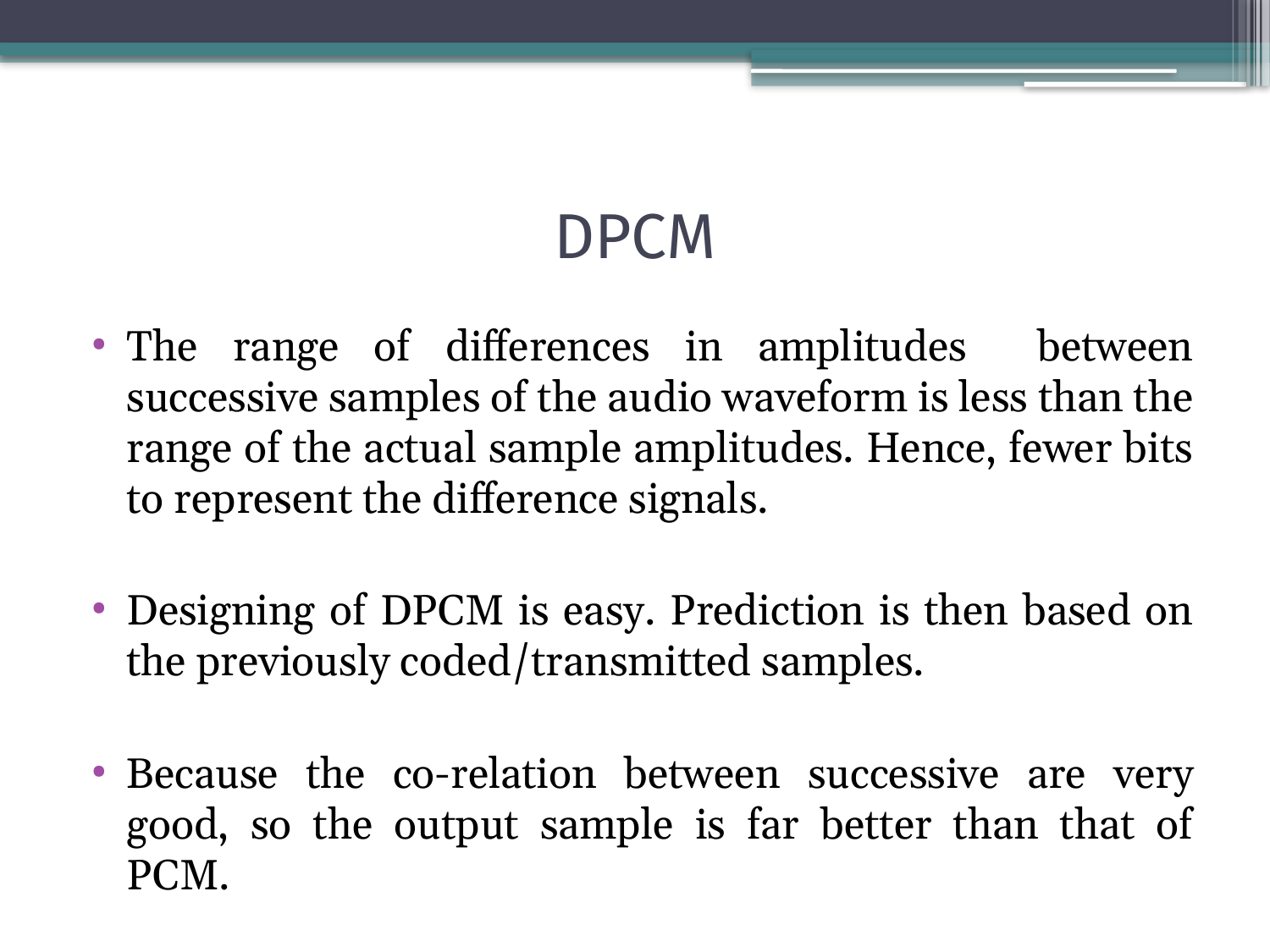

# DPCM
The range of differences in amplitudes  between successive samples of the audio waveform is less than the range of the actual sample amplitudes. Hence, fewer bits to represent the difference signals.

Designing of DPCM is easy. Prediction is then based on the previously coded/transmitted samples.

Because the co-relation between successive are very good, so the output sample is far better than that of PCM.